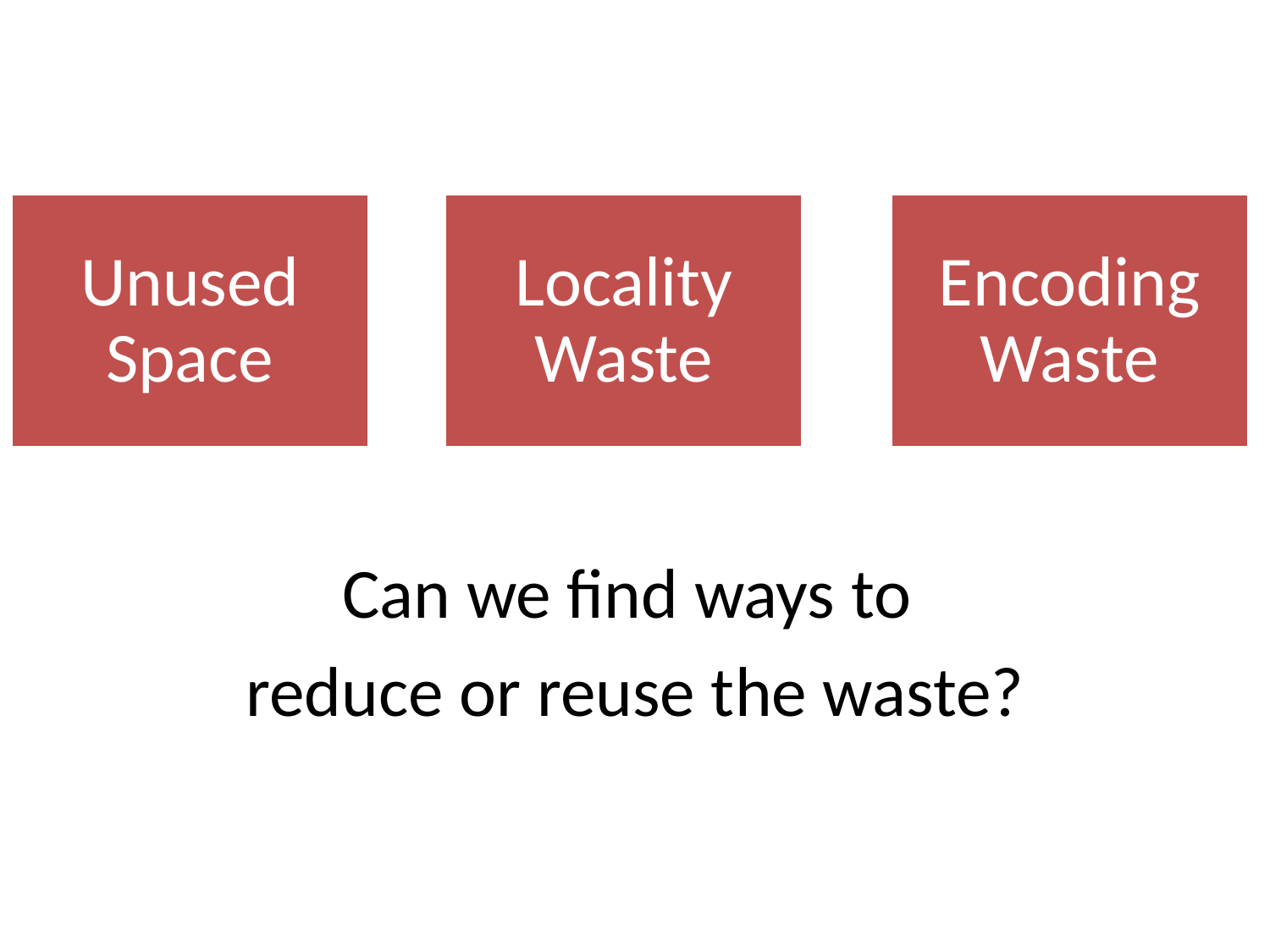

Unused Space
Locality Waste
Encoding Waste

Can we find ways to
reduce or reuse the waste?